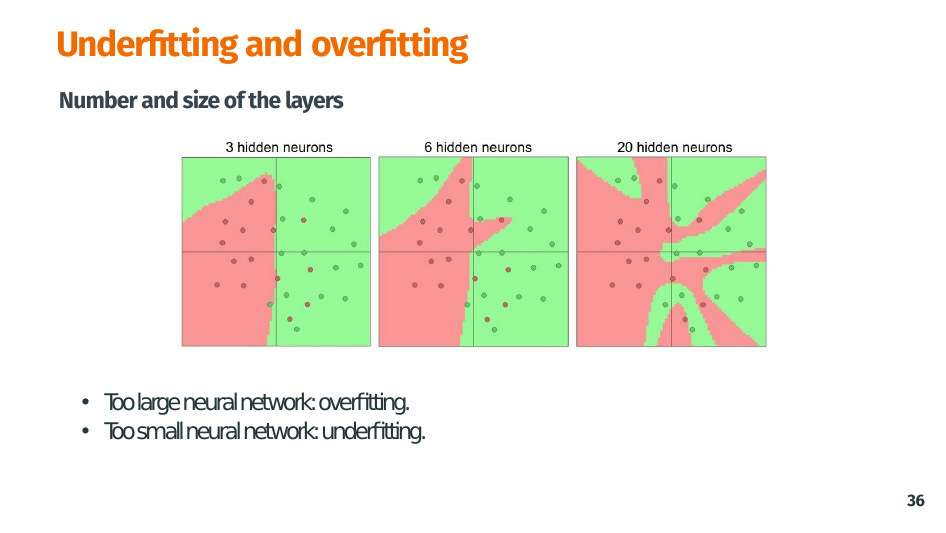

Underfitting and overfitting
Number and size of the layers

Too large neural network: overfitting.
Too small neural network: underfitting.
36